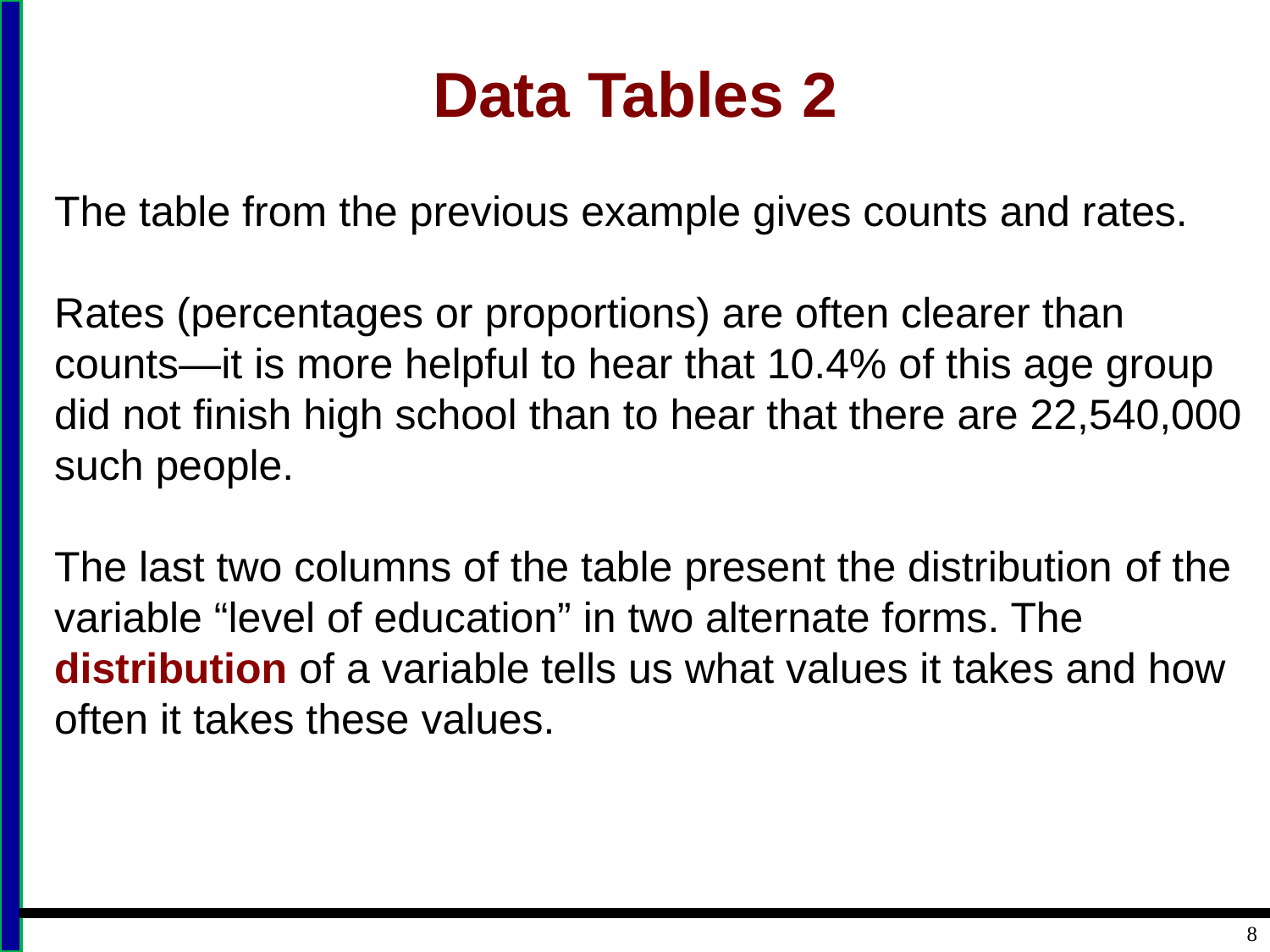

# Data Tables 2
The table from the previous example gives counts and rates.

Rates (percentages or proportions) are often clearer than counts—it is more helpful to hear that 10.4% of this age group did not finish high school than to hear that there are 22,540,000 such people.

The last two columns of the table present the distribution of the variable “level of education” in two alternate forms. The distribution of a variable tells us what values it takes and how often it takes these values.